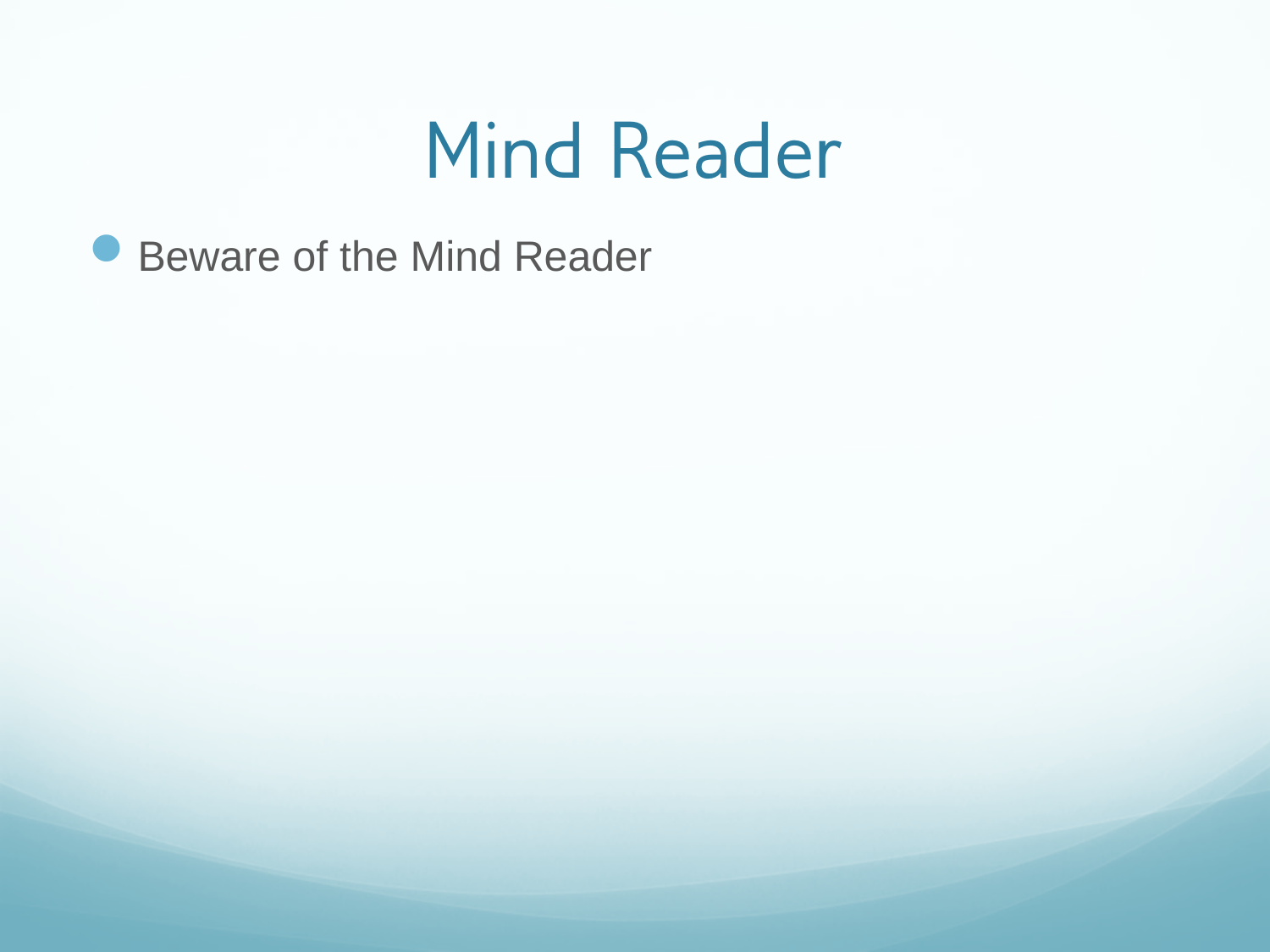

# Mind Reader
Beware of the Mind Reader